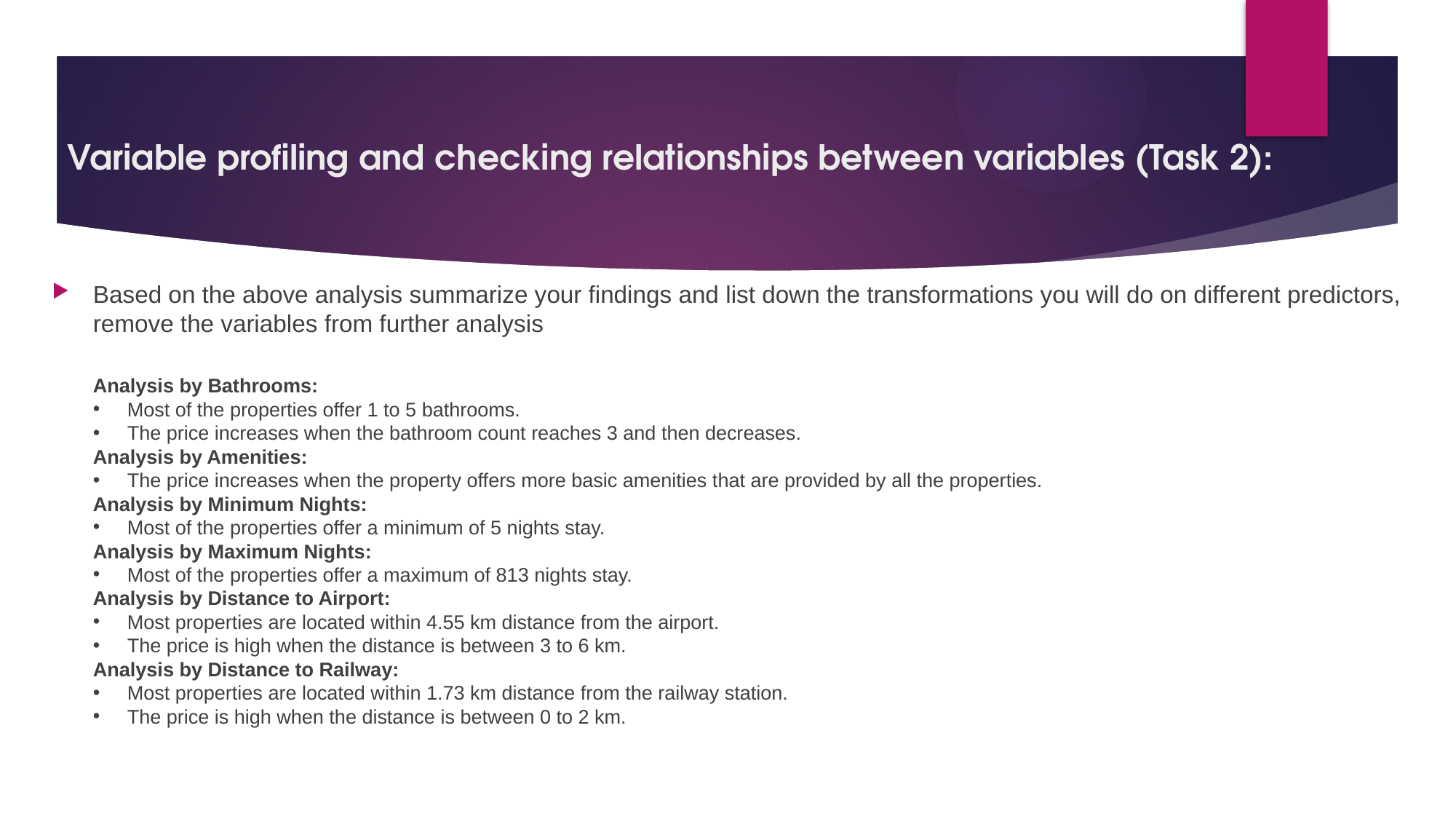

# Variable profiling and checking relationships between variables (Task 2):
Based on the above analysis summarize your findings and list down the transformations you will do on different predictors, remove the variables from further analysis

Analysis by Bathrooms:
Most of the properties offer 1 to 5 bathrooms.
The price increases when the bathroom count reaches 3 and then decreases.
Analysis by Amenities:
The price increases when the property offers more basic amenities that are provided by all the properties.
Analysis by Minimum Nights:
Most of the properties offer a minimum of 5 nights stay.
Analysis by Maximum Nights:
Most of the properties offer a maximum of 813 nights stay.
Analysis by Distance to Airport:
Most properties are located within 4.55 km distance from the airport.
The price is high when the distance is between 3 to 6 km.
Analysis by Distance to Railway:
Most properties are located within 1.73 km distance from the railway station.
The price is high when the distance is between 0 to 2 km.